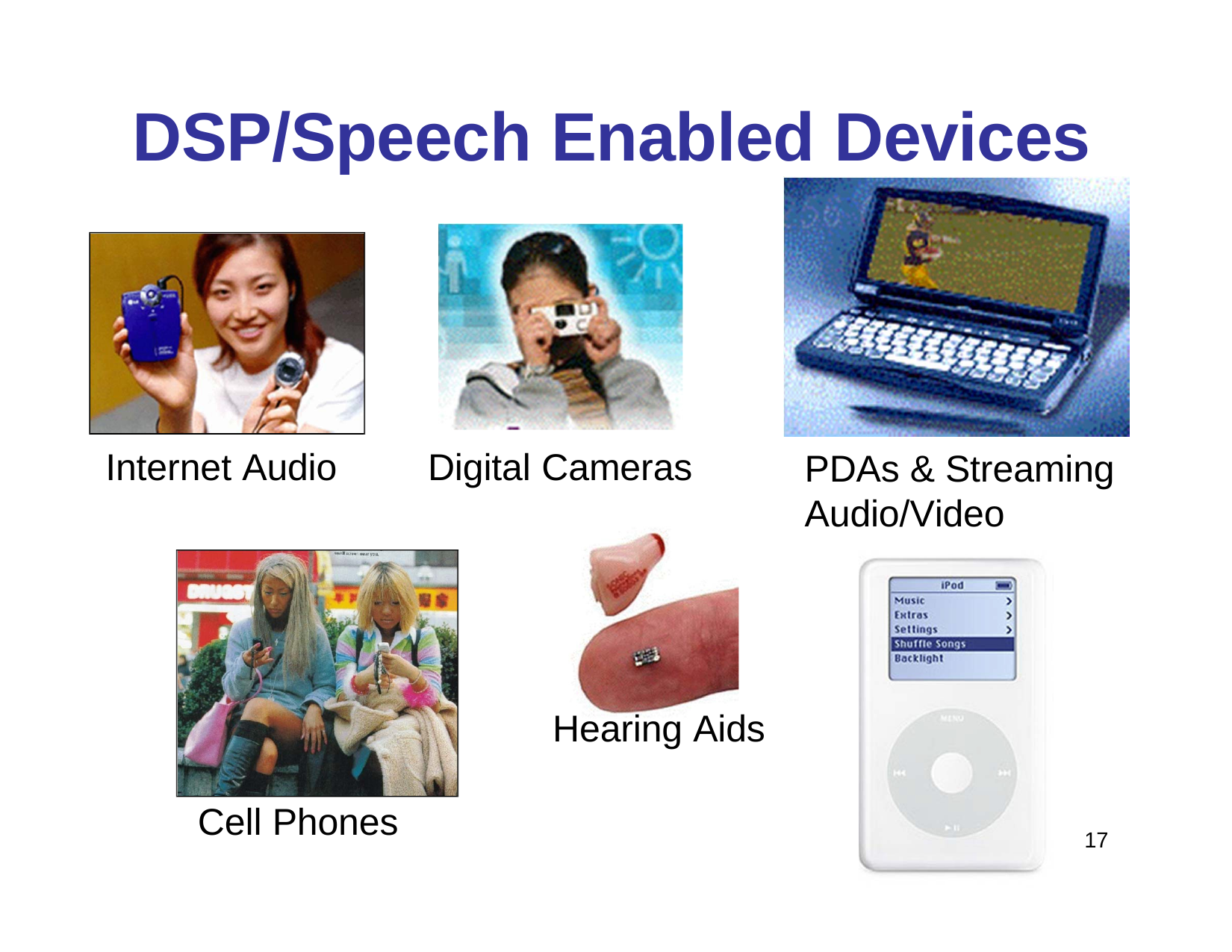

DSP/Speech Enabled Devices

Internet Audio
Digital Cameras
PDAs & Streaming Audio/Video

Hearing Aids

Cell Phones
17